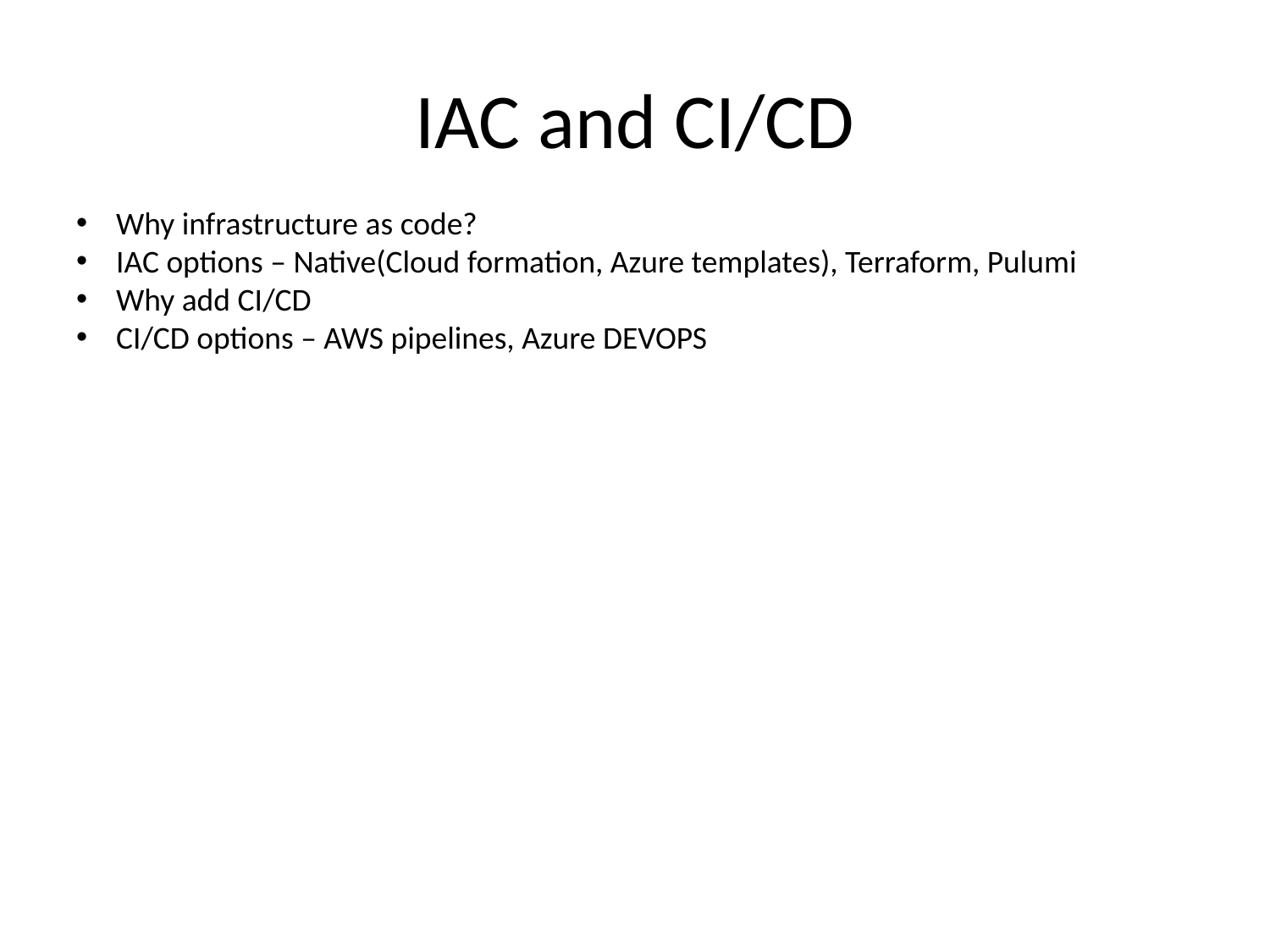

# IAC and CI/CD
Why infrastructure as code?
IAC options – Native(Cloud formation, Azure templates), Terraform, Pulumi
Why add CI/CD
CI/CD options – AWS pipelines, Azure DEVOPS